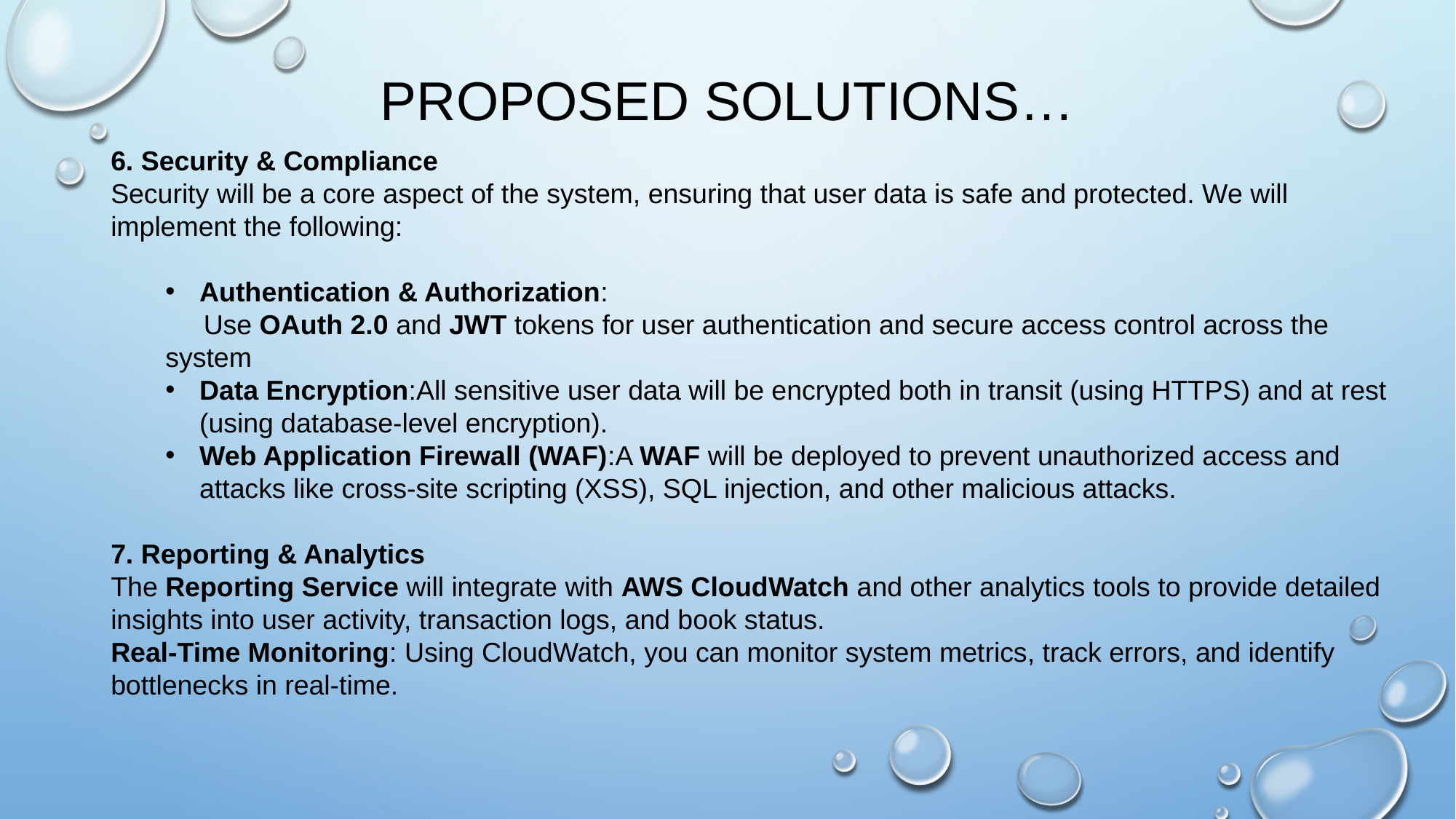

# Proposed Solutions…
6. Security & Compliance
Security will be a core aspect of the system, ensuring that user data is safe and protected. We will implement the following:

Authentication & Authorization:
     Use OAuth 2.0 and JWT tokens for user authentication and secure access control across the system
Data Encryption:All sensitive user data will be encrypted both in transit (using HTTPS) and at rest (using database-level encryption).
Web Application Firewall (WAF):A WAF will be deployed to prevent unauthorized access and attacks like cross-site scripting (XSS), SQL injection, and other malicious attacks.

7. Reporting & Analytics
The Reporting Service will integrate with AWS CloudWatch and other analytics tools to provide detailed insights into user activity, transaction logs, and book status.
Real-Time Monitoring: Using CloudWatch, you can monitor system metrics, track errors, and identify bottlenecks in real-time.